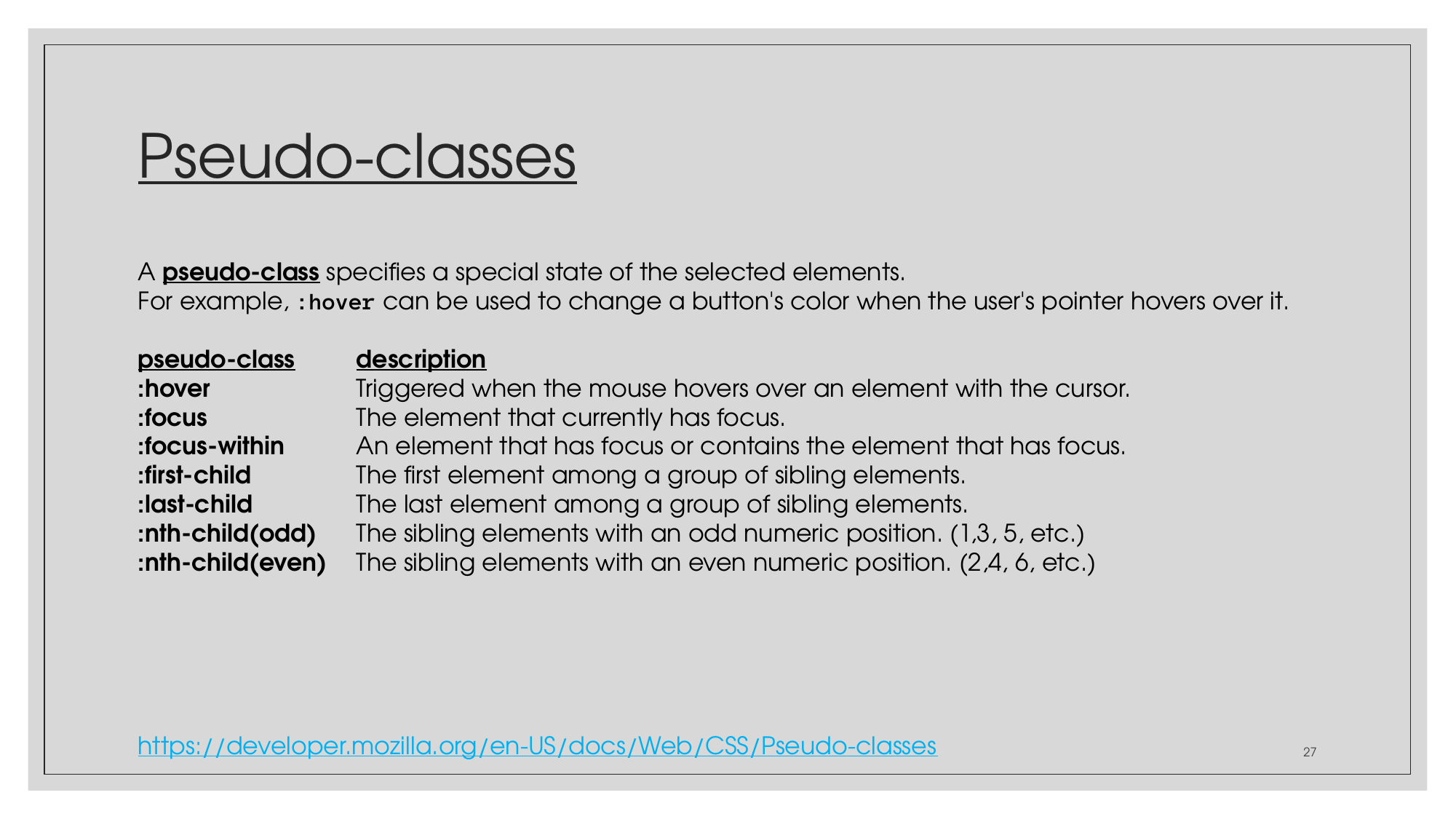

# Pseudo-classes
A pseudo-class specifies a special state of the selected elements.
For example, :hover can be used to change a button's color when the user's pointer hovers over it.

pseudo-class	description
:hover		Triggered when the mouse hovers over an element with the cursor.
:focus		The element that currently has focus.
:focus-within	An element that has focus or contains the element that has focus.
:first-child	The first element among a group of sibling elements.
:last-child	The last element among a group of sibling elements.
:nth-child(odd)	The sibling elements with an odd numeric position. (1,3, 5, etc.)
:nth-child(even)	The sibling elements with an even numeric position. (2,4, 6, etc.)

27
https://developer.mozilla.org/en-US/docs/Web/CSS/Pseudo-classes